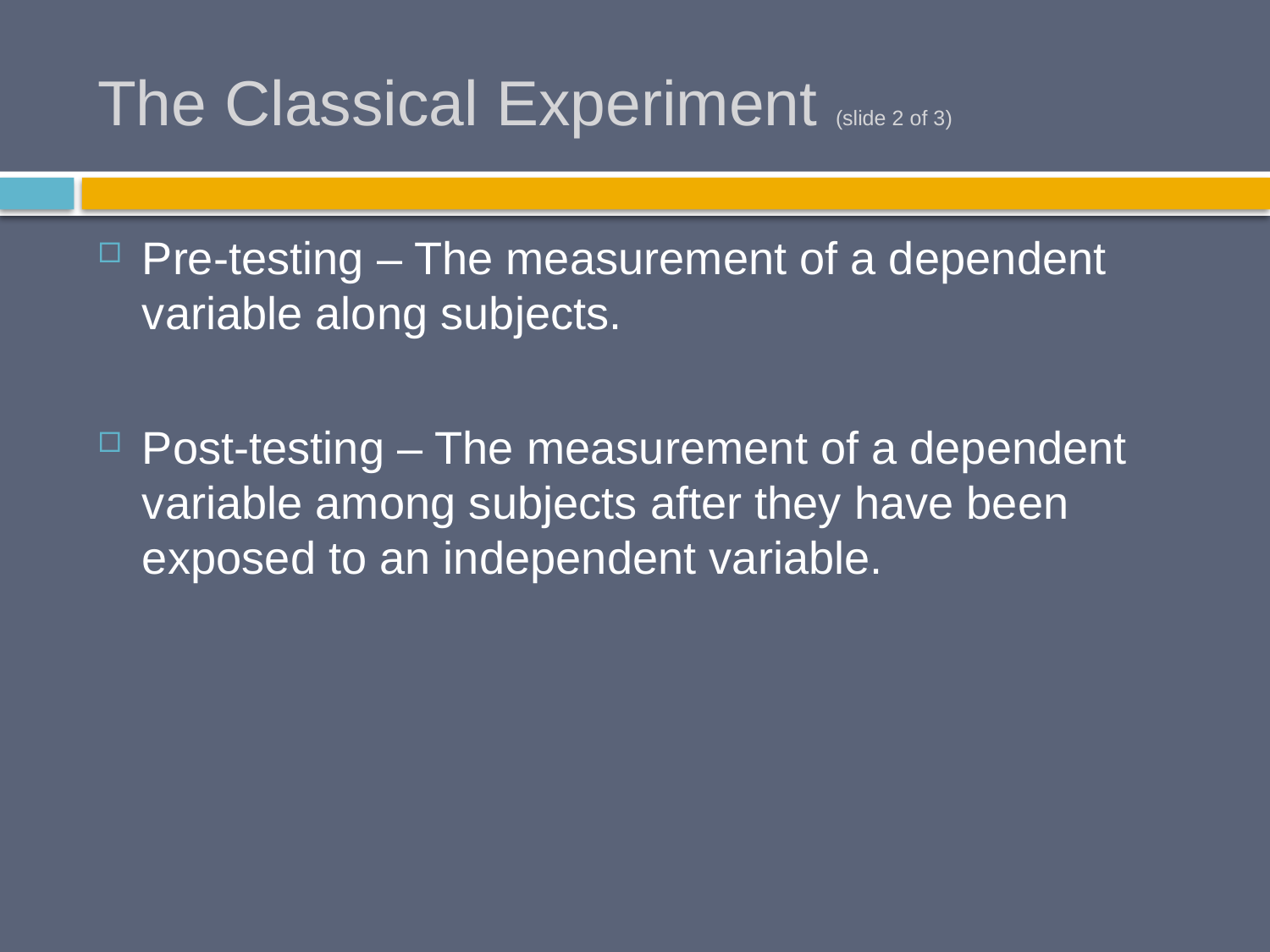

# The Classical Experiment (slide 2 of 3)
Pre-testing – The measurement of a dependent variable along subjects.

Post-testing – The measurement of a dependent variable among subjects after they have been exposed to an independent variable.